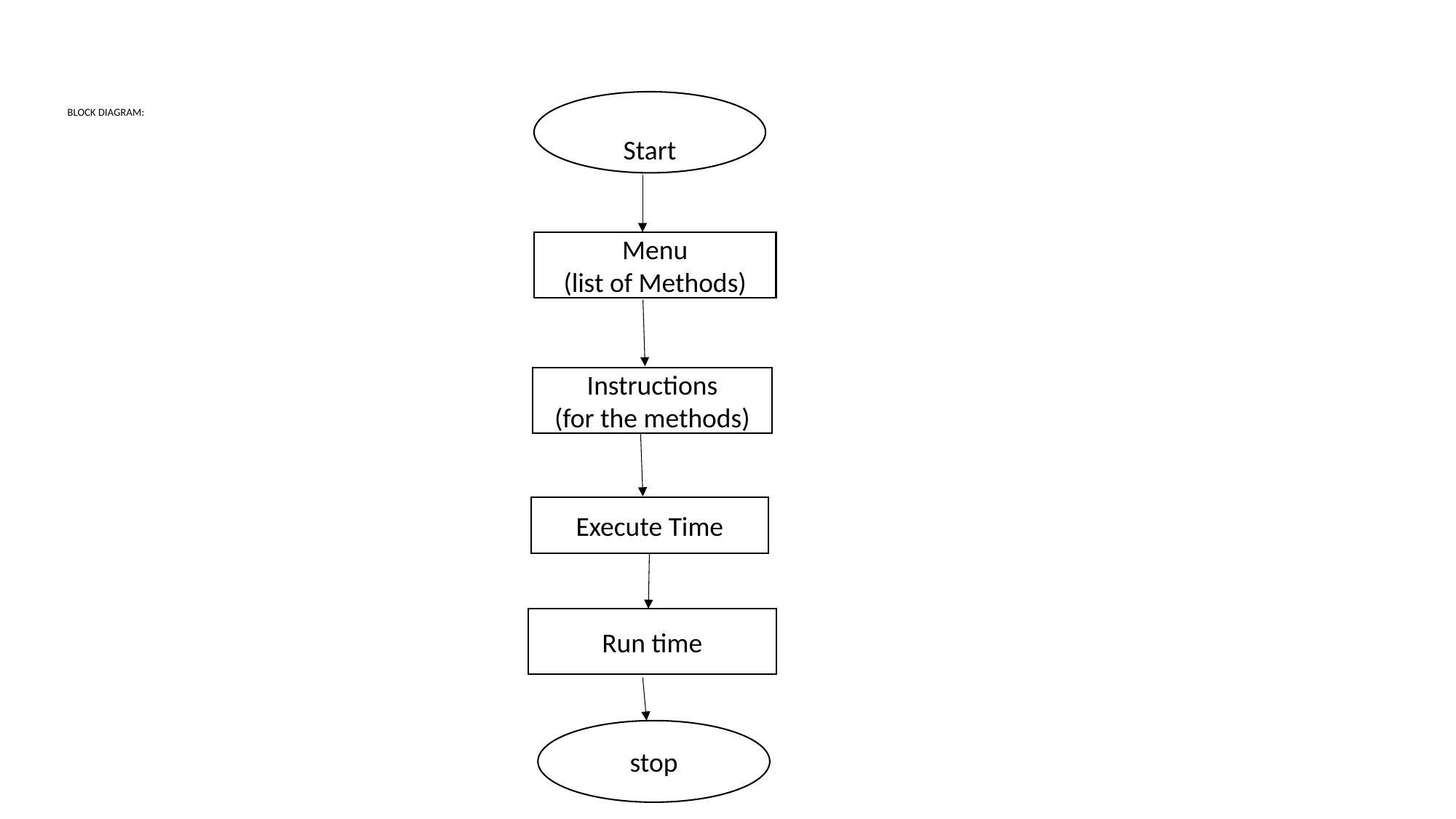

Start
# BLOCK DIAGRAM:
Menu
(list of Methods)
Instructions
(for the methods)
Execute Time
Run time
stop